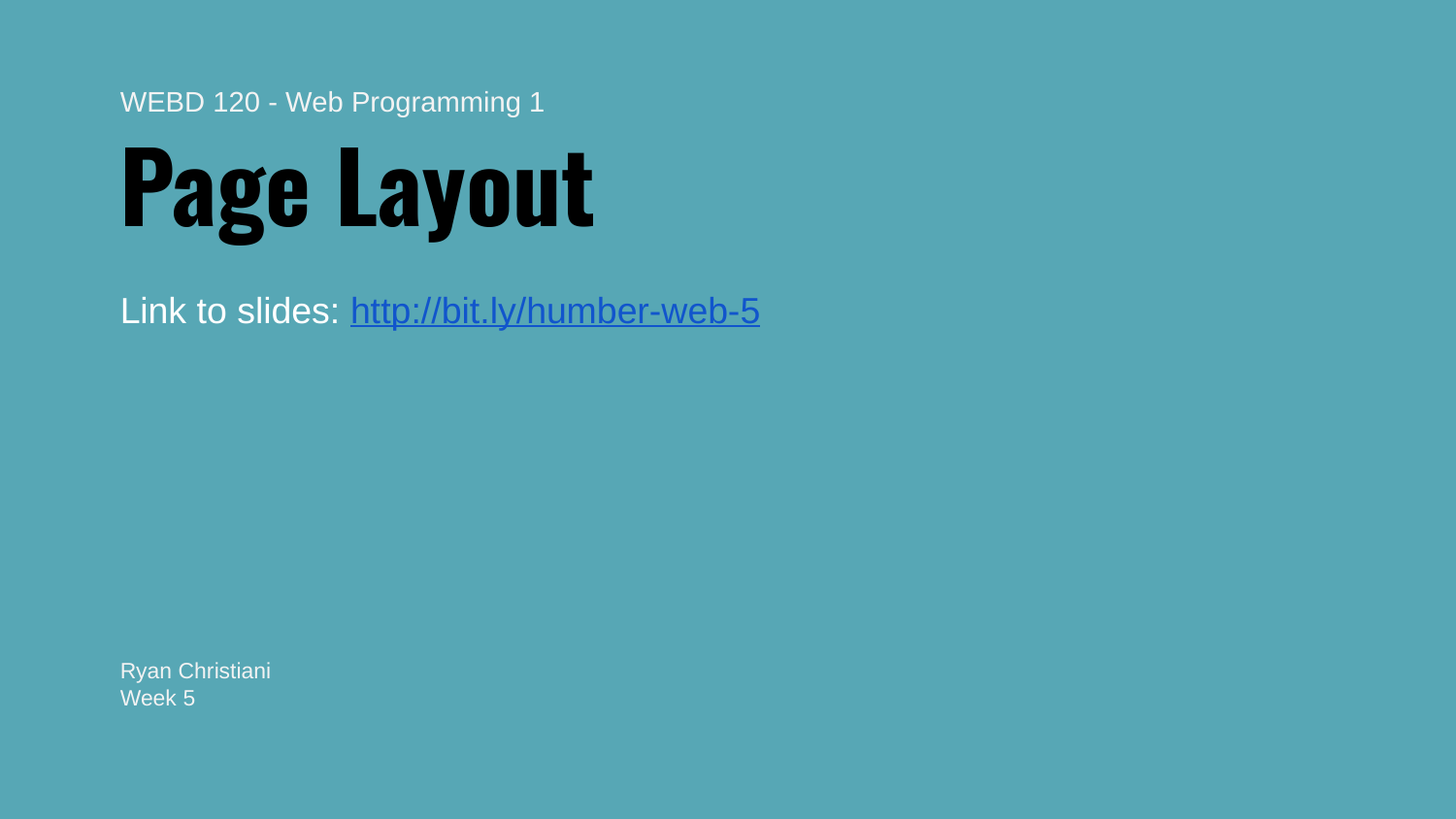

WEBD 120 - Web Programming 1
# Page Layout
Link to slides: http://bit.ly/humber-web-5

Ryan Christiani
Week 5